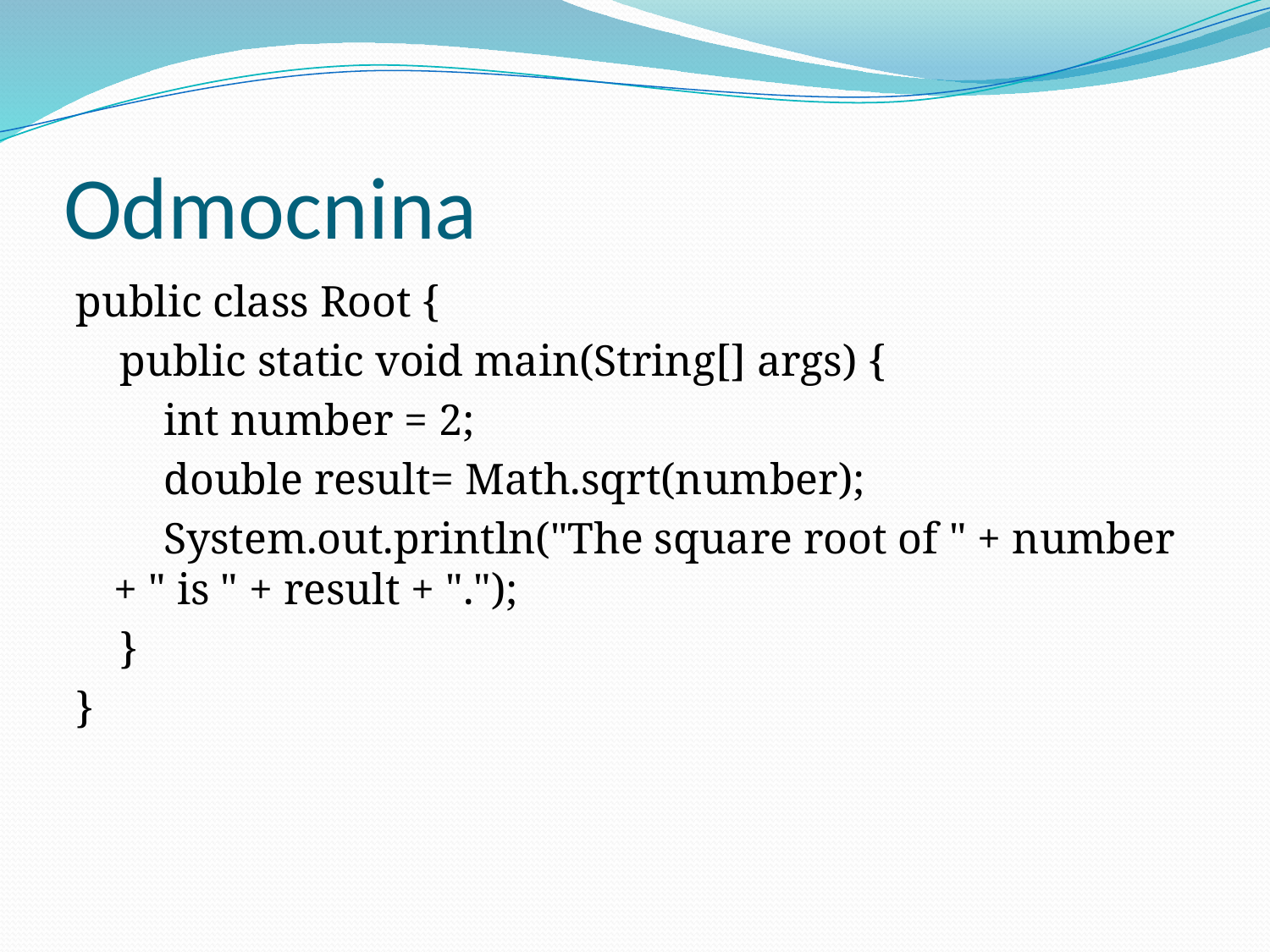

# Odmocnina
public class Root {
    public static void main(String[] args) {
        int number = 2;
        double result= Math.sqrt(number);
        System.out.println("The square root of " + number + " is " + result + ".");
    }
}